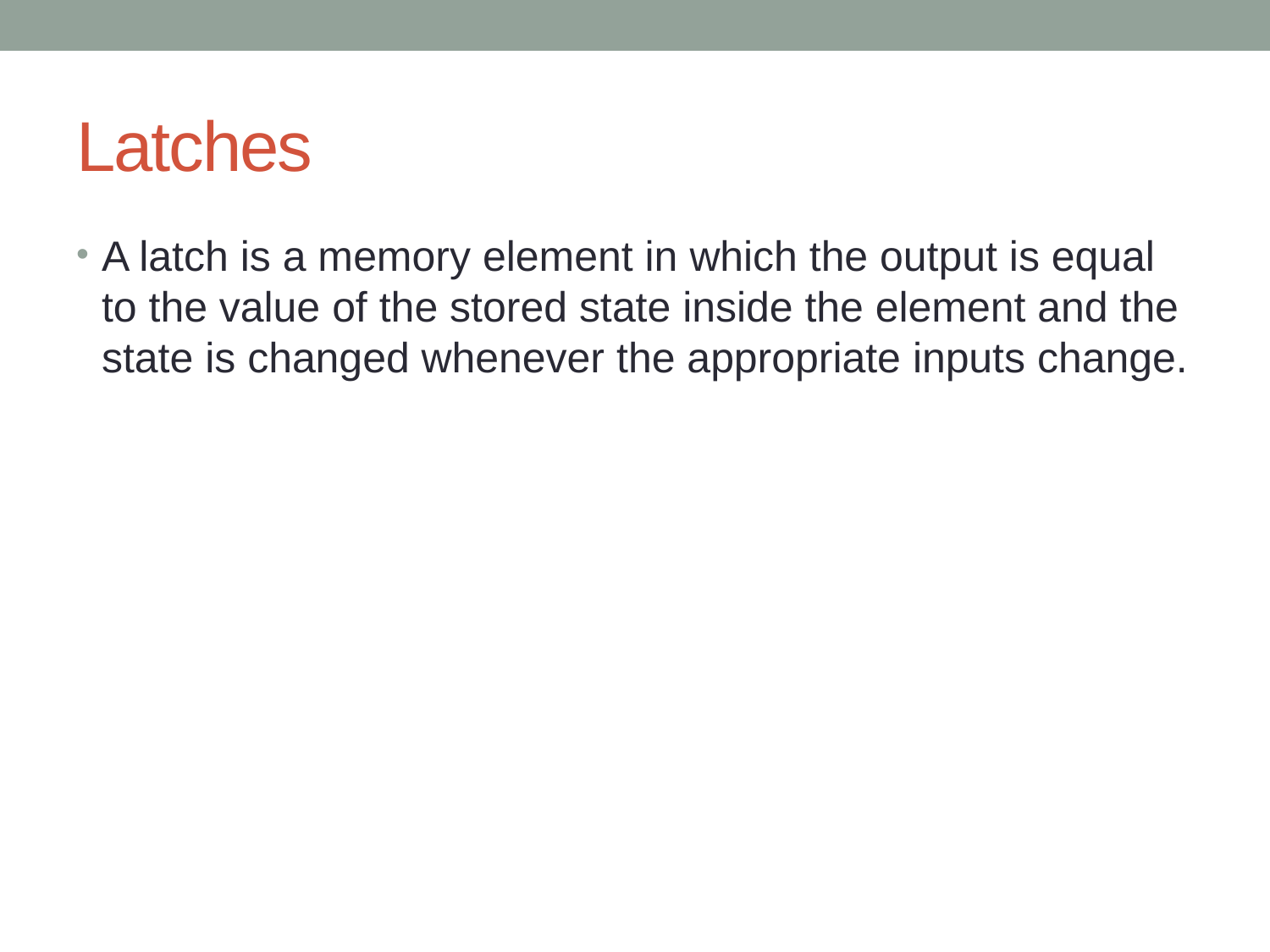

# Latches
A latch is a memory element in which the output is equal to the value of the stored state inside the element and the state is changed whenever the appropriate inputs change.